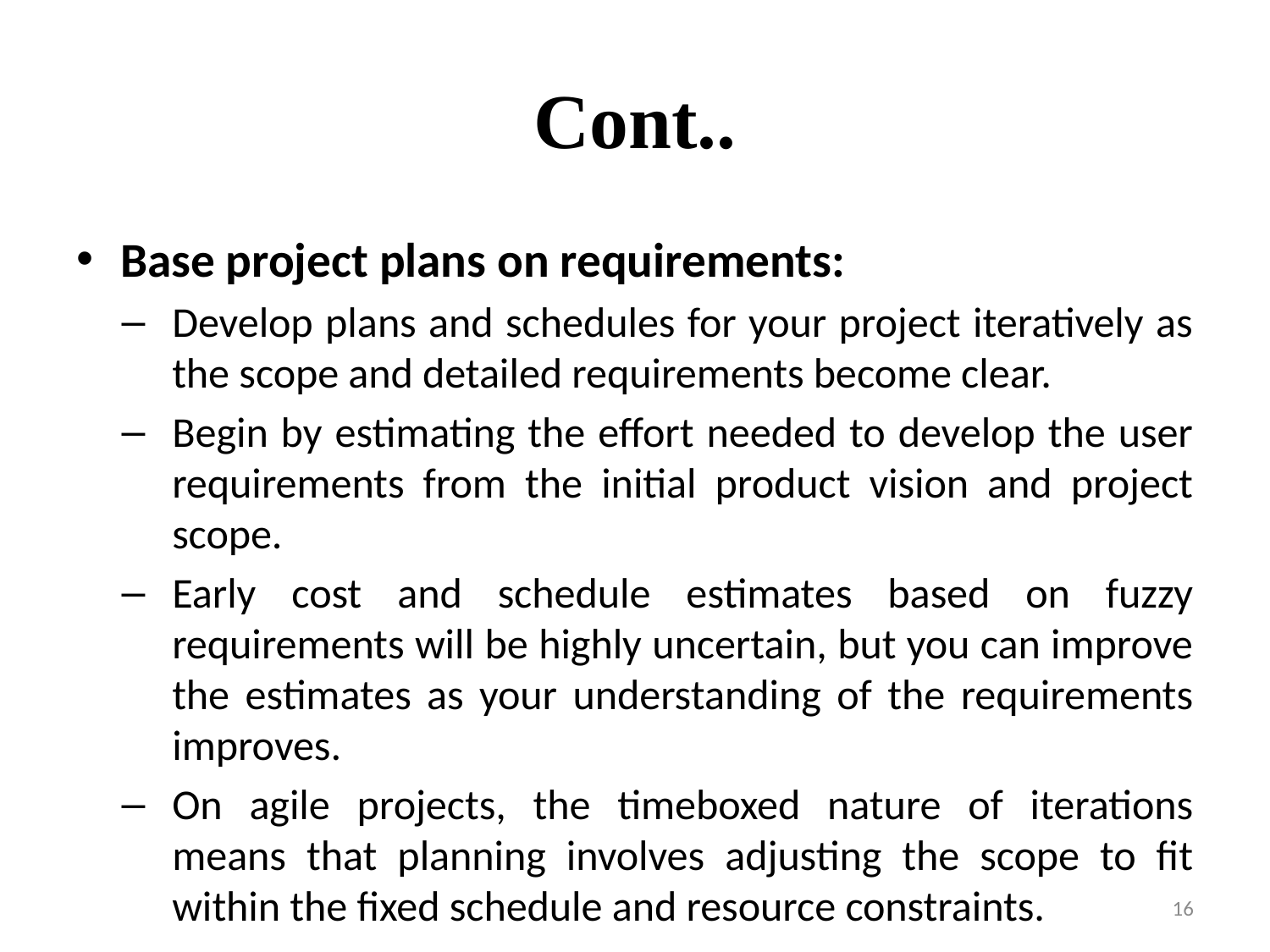

# Cont..
Base project plans on requirements:
Develop plans and schedules for your project iteratively as the scope and detailed requirements become clear.
Begin by estimating the effort needed to develop the user requirements from the initial product vision and project scope.
Early cost and schedule estimates based on fuzzy requirements will be highly uncertain, but you can improve the estimates as your understanding of the requirements improves.
On agile projects, the timeboxed nature of iterations means that planning involves adjusting the scope to fit within the fixed schedule and resource constraints.
16